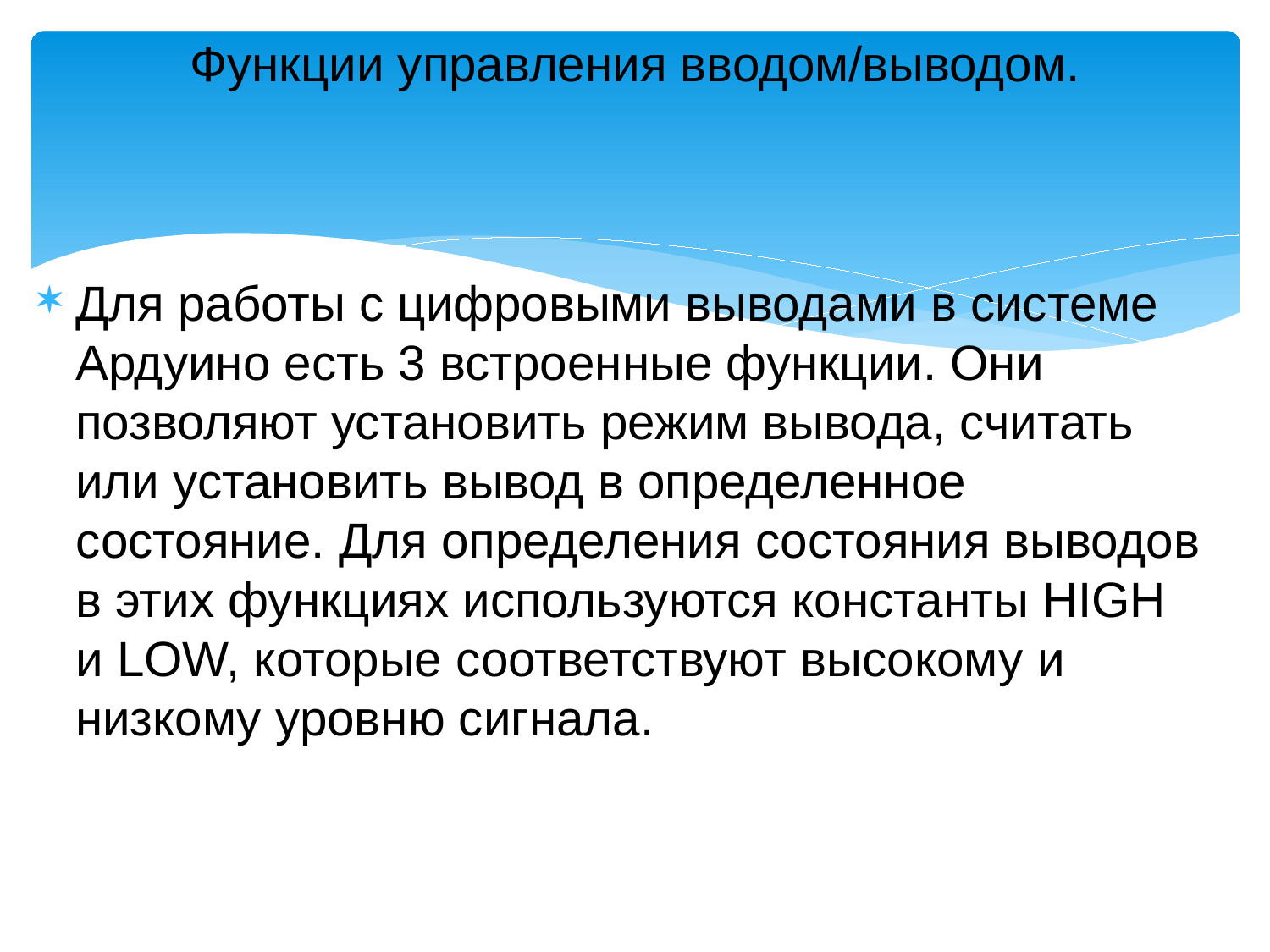

# Функции управления вводом/выводом.

Для работы с цифровыми выводами в системе Ардуино есть 3 встроенные функции. Они позволяют установить режим вывода, считать или установить вывод в определенное состояние. Для определения состояния выводов в этих функциях используются константы HIGH и LOW, которые соответствуют высокому и низкому уровню сигнала.